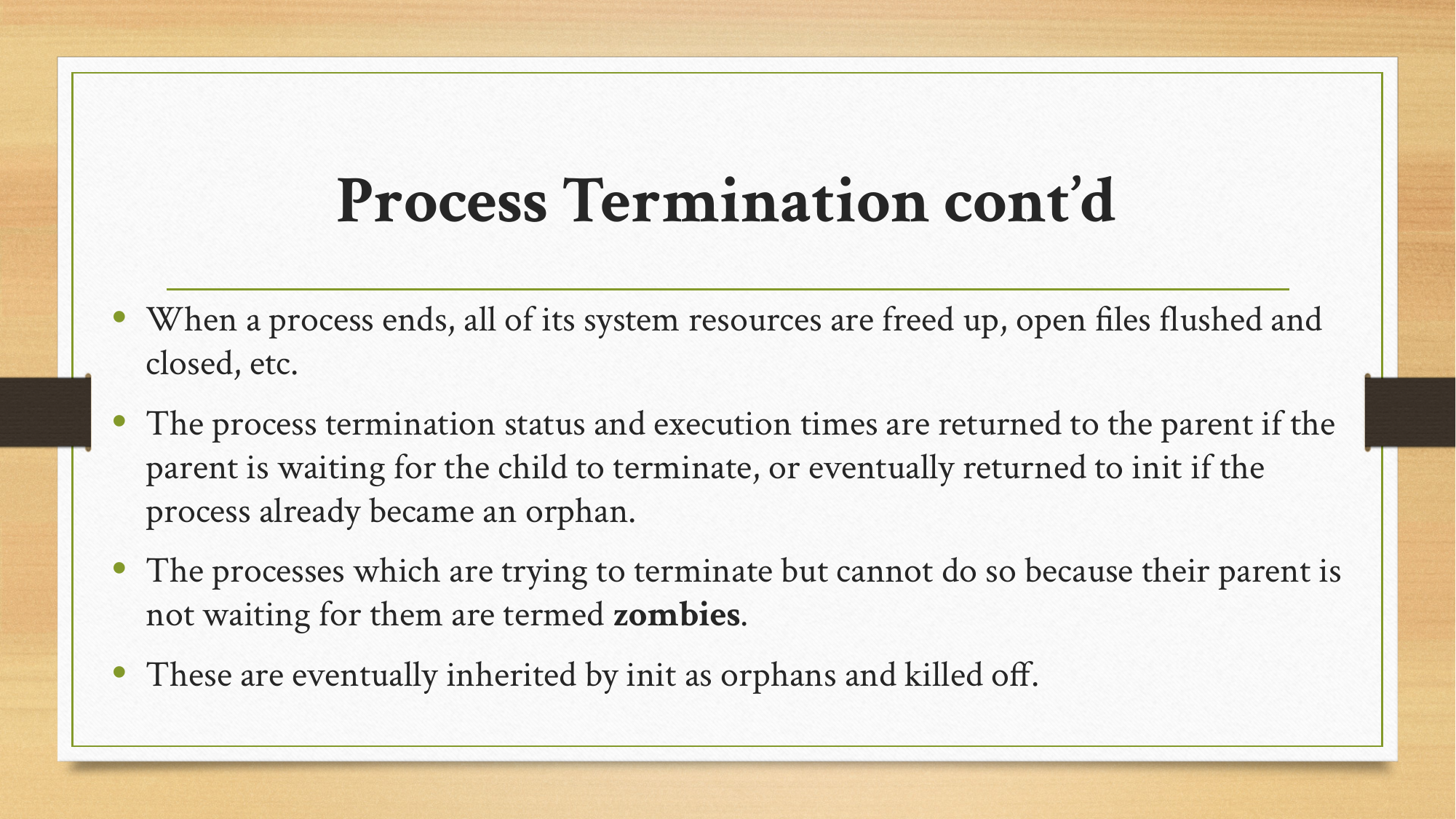

# Process Termination cont’d
When a process ends, all of its system resources are freed up, open files flushed and closed, etc.
The process termination status and execution times are returned to the parent if the parent is waiting for the child to terminate, or eventually returned to init if the process already became an orphan.
The processes which are trying to terminate but cannot do so because their parent is not waiting for them are termed zombies.
These are eventually inherited by init as orphans and killed off.